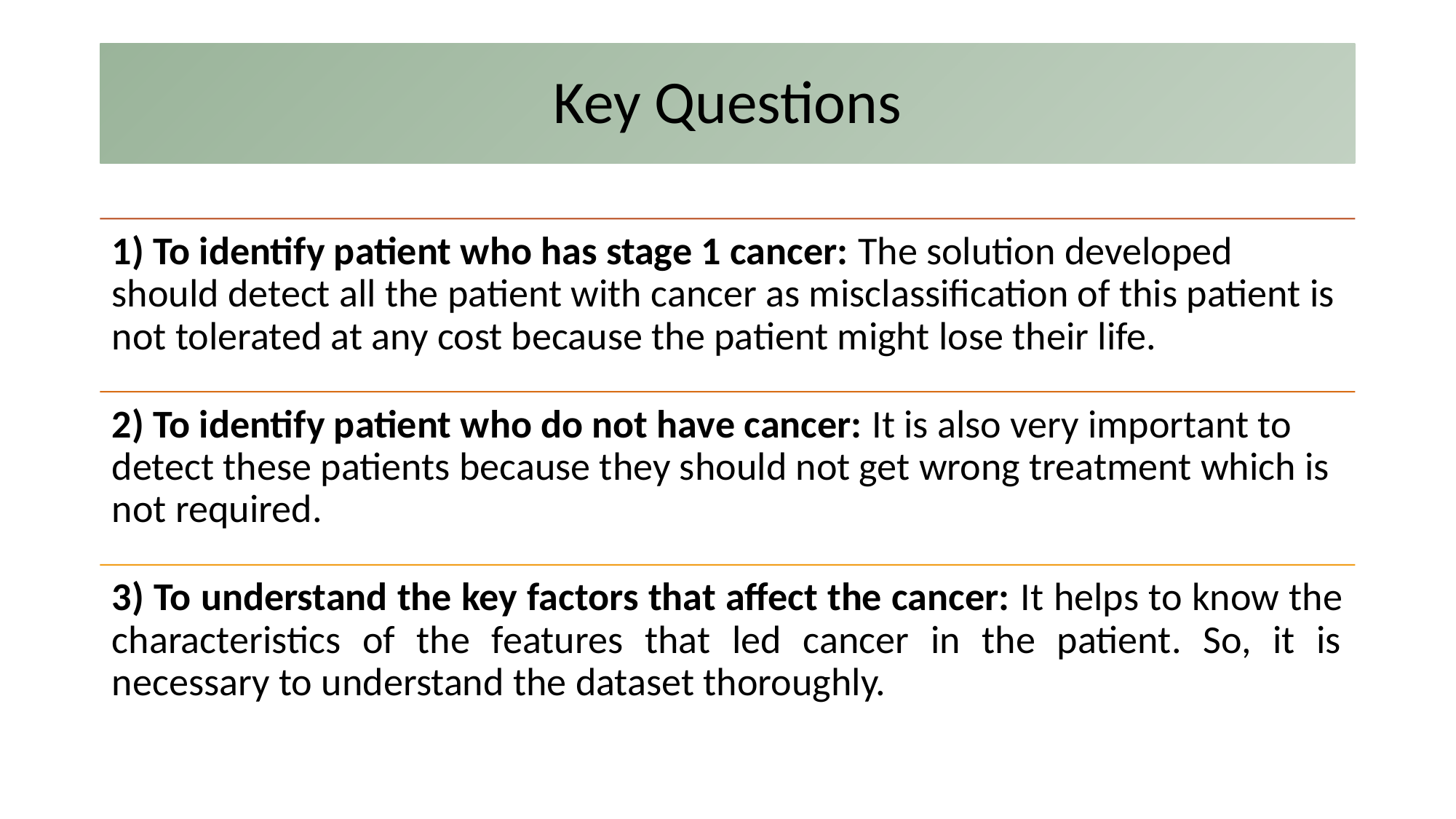

# Key Questions
1) To identify patient who has stage 1 cancer: The solution developed should detect all the patient with cancer as misclassification of this patient is not tolerated at any cost because the patient might lose their life.
2) To identify patient who do not have cancer: It is also very important to detect these patients because they should not get wrong treatment which is not required.
3) To understand the key factors that affect the cancer: It helps to know the characteristics of the features that led cancer in the patient. So, it is necessary to understand the dataset thoroughly.